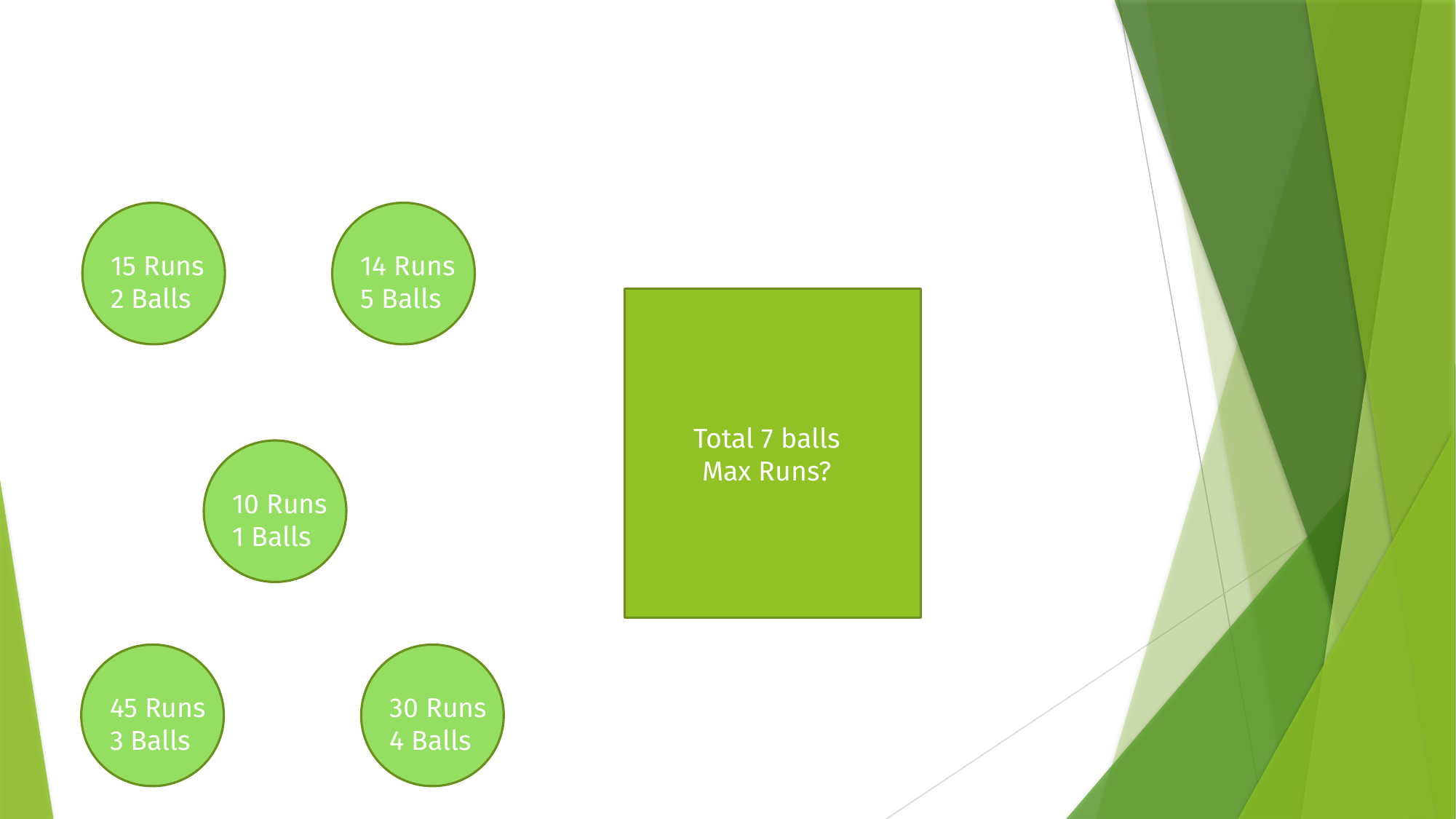

15 Runs
2 Balls
14 Runs
5 Balls

Total 7 balls
Max Runs?

10 Runs
1 Balls

45 Runs
3 Balls
30 Runs
4 Balls